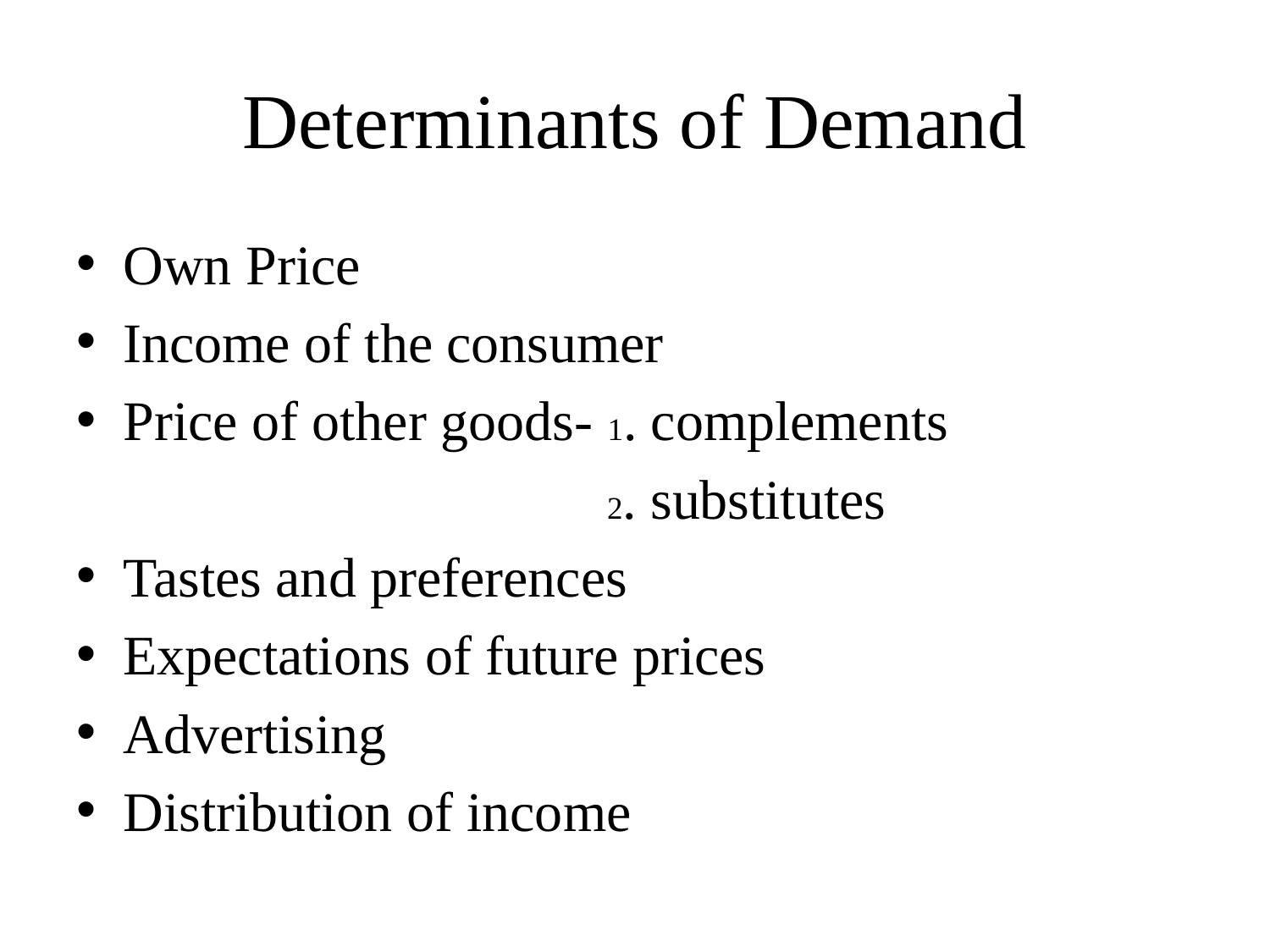

# Determinants of Demand
Own Price
Income of the consumer
Price of other goods- 1. complements
                                      2. substitutes
Tastes and preferences
Expectations of future prices
Advertising
Distribution of income